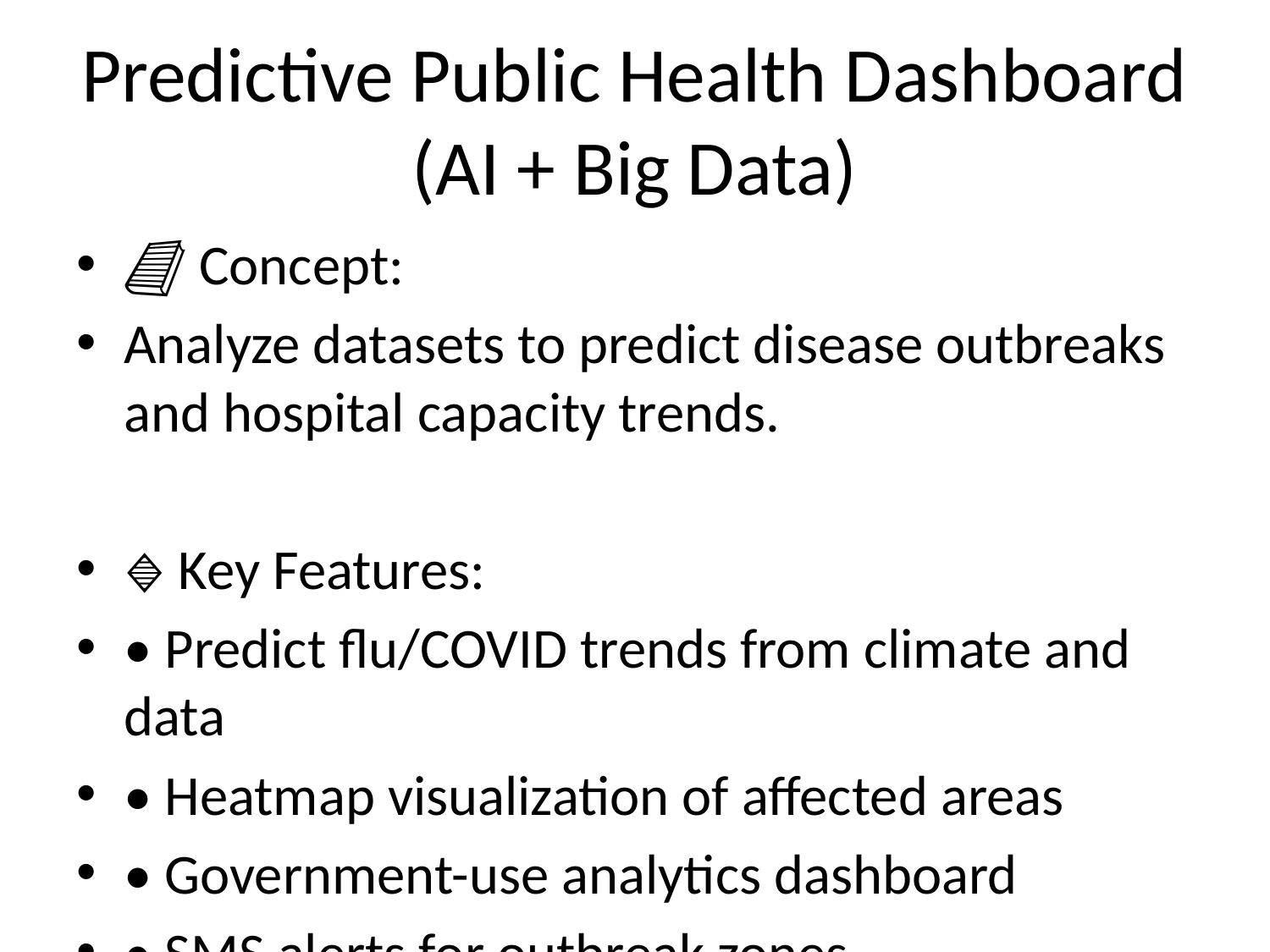

# Predictive Public Health Dashboard (AI + Big Data)
📘 Concept:
Analyze datasets to predict disease outbreaks and hospital capacity trends.

🔹 Key Features:
• Predict flu/COVID trends from climate and data
• Heatmap visualization of affected areas
• Government-use analytics dashboard
• SMS alerts for outbreak zones

🧰 Tech Stack:
Python (Pandas, NumPy), LSTM, Plotly / Tableau, Flask / Streamlit, GCP BigQuery